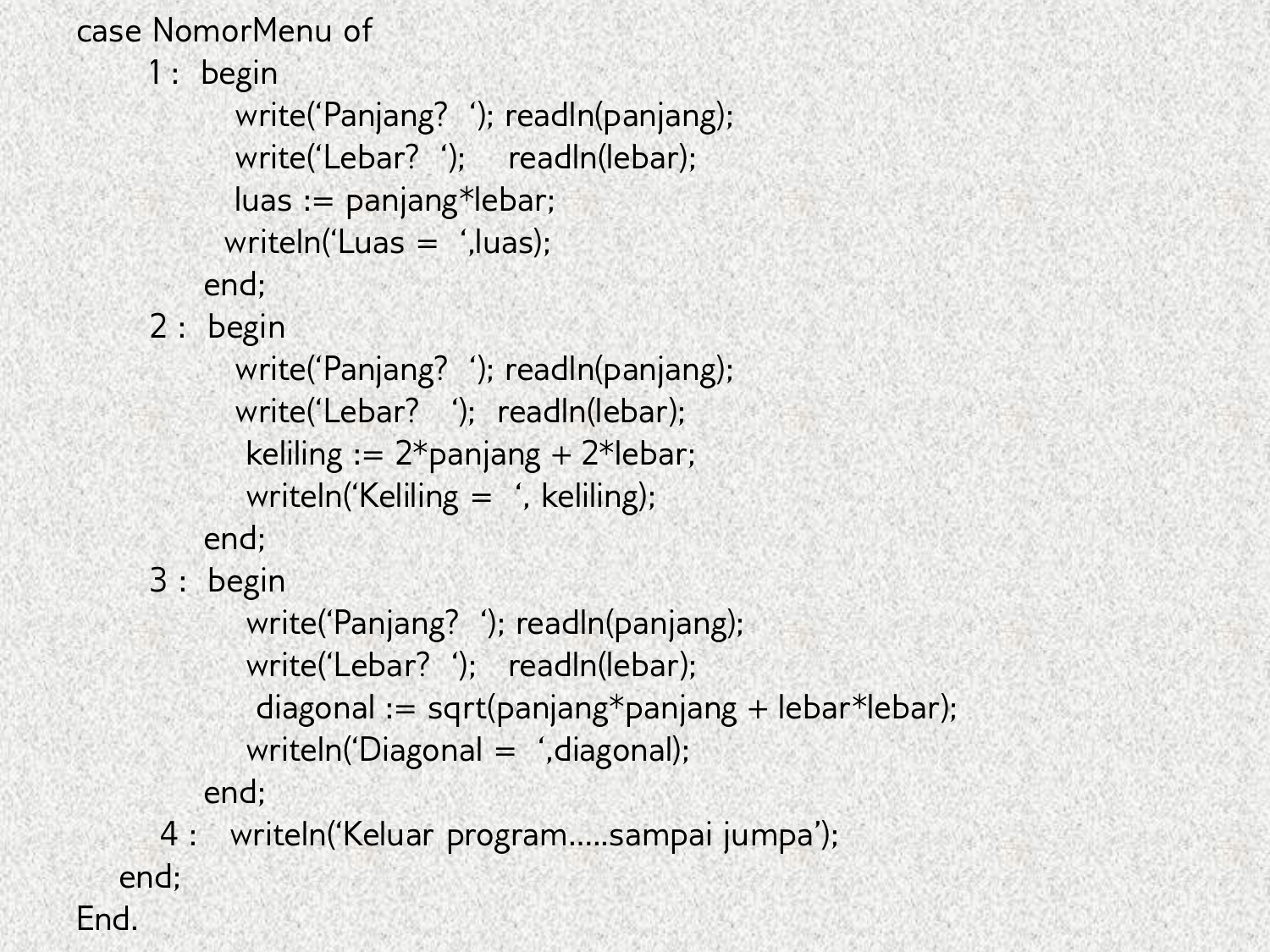

case NomorMenu of
       1 :  begin
               write(‘Panjang?  ‘); readln(panjang);
               write(‘Lebar?  ‘);    readln(lebar);
               luas := panjang*lebar;
	  writeln(‘Luas =  ‘,luas);
            end;
       2 :  begin
 	   write(‘Panjang?  ‘); readln(panjang);
 	   write(‘Lebar?   ‘);  readln(lebar);
                keliling := 2*panjang + 2*lebar;
                writeln(‘Keliling =  ‘, keliling);
	end;
       3 :  begin
	    write(‘Panjang?  ‘); readln(panjang);
 	    write(‘Lebar?  ‘);   readln(lebar);
                 diagonal := sqrt(panjang*panjang + lebar*lebar);
                writeln(‘Diagonal =  ‘,diagonal);
 	end;
        4 :   writeln(‘Keluar program…..sampai jumpa’);
    end;
End.